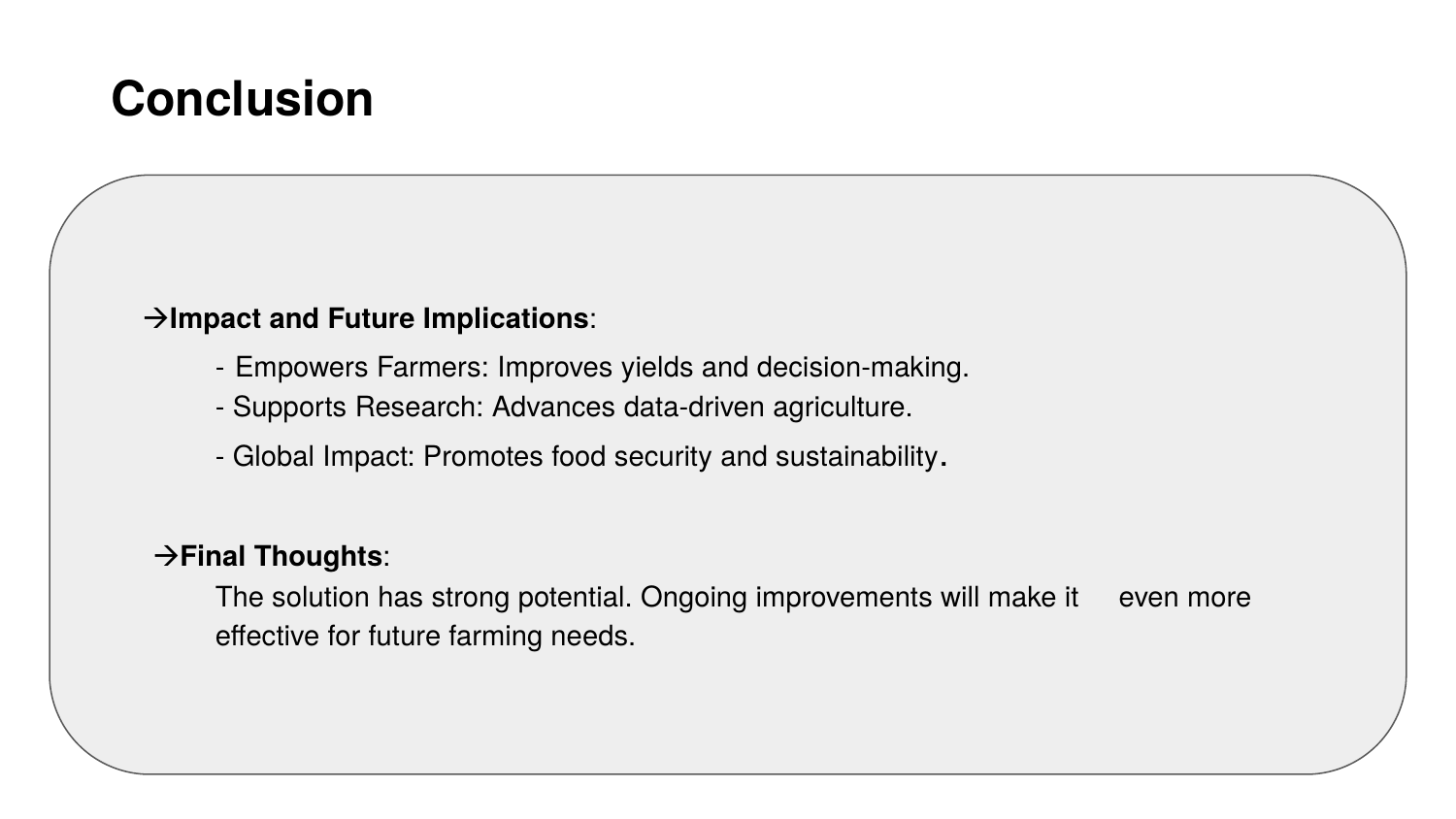

# Conclusion

🡪Impact and Future Implications:
- Empowers Farmers: Improves yields and decision-making.
- Supports Research: Advances data-driven agriculture.
- Global Impact: Promotes food security and sustainability.

 🡪Final Thoughts:
The solution has strong potential. Ongoing improvements will make it     even more effective for future farming needs.